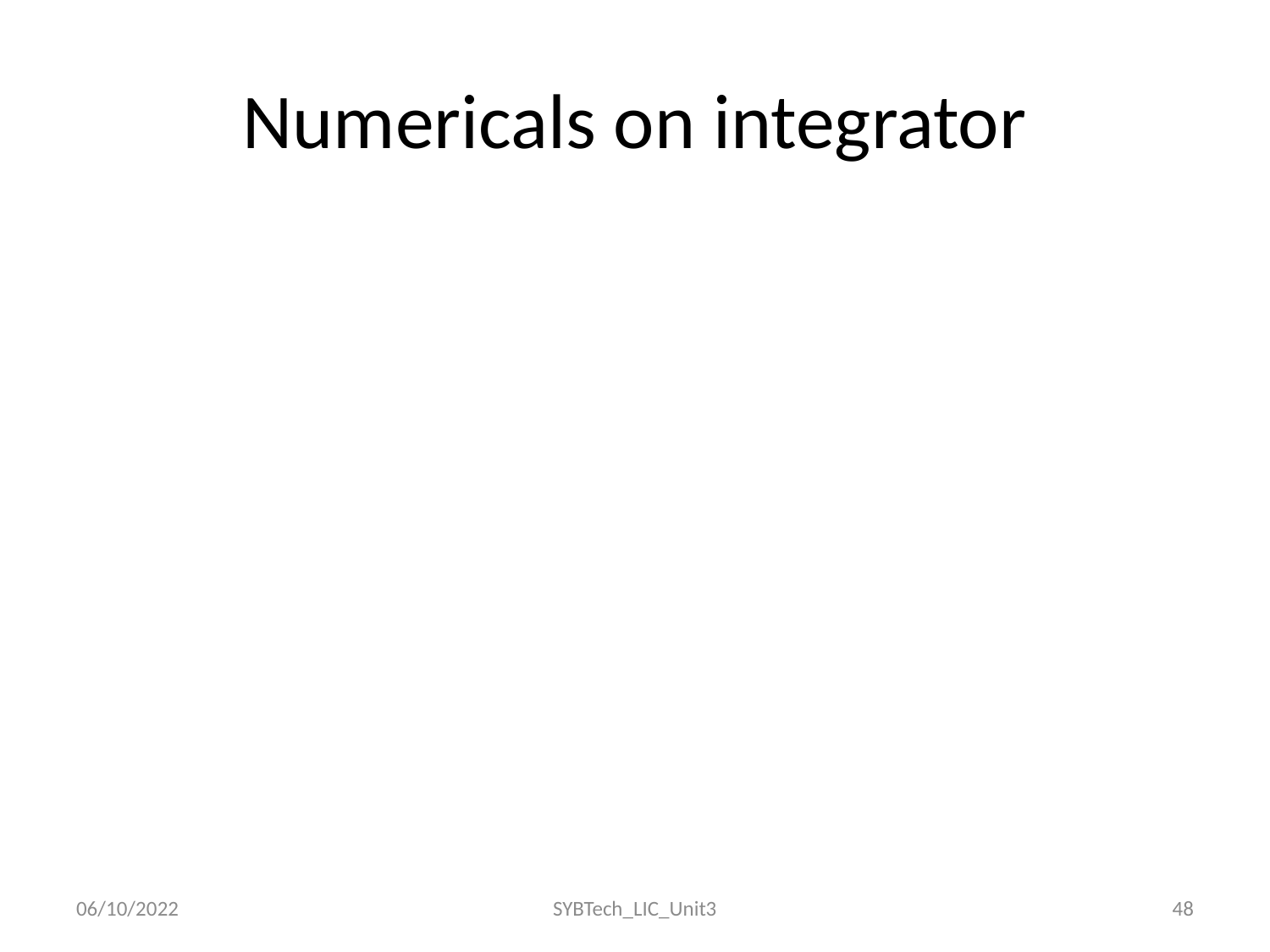

# Numericals on integrator

06/10/2022
SYBTech_LIC_Unit3
48